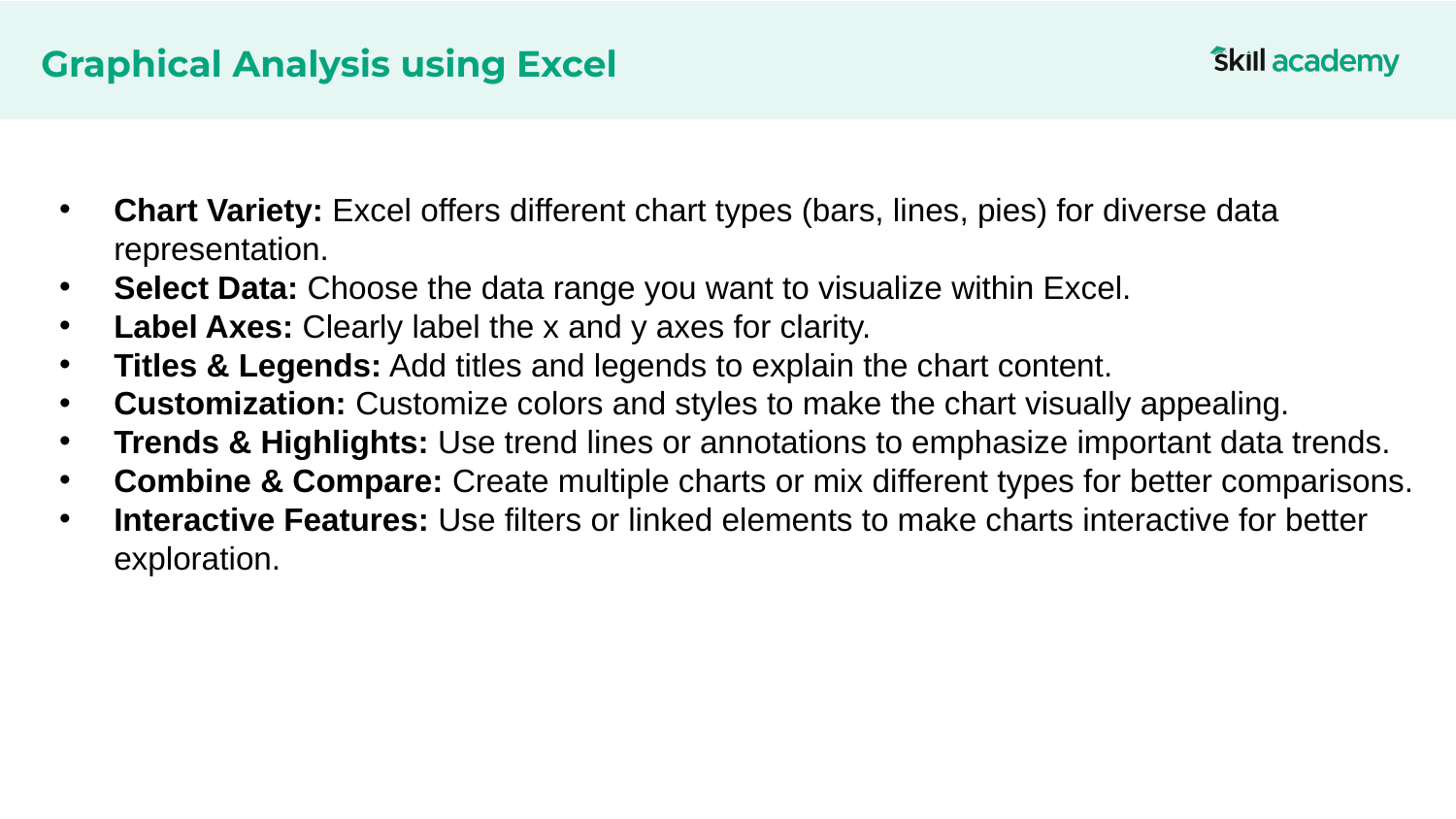

# Graphical Analysis using Excel
Chart Variety: Excel offers different chart types (bars, lines, pies) for diverse data representation.
Select Data: Choose the data range you want to visualize within Excel.
Label Axes: Clearly label the x and y axes for clarity.
Titles & Legends: Add titles and legends to explain the chart content.
Customization: Customize colors and styles to make the chart visually appealing.
Trends & Highlights: Use trend lines or annotations to emphasize important data trends.
Combine & Compare: Create multiple charts or mix different types for better comparisons.
Interactive Features: Use filters or linked elements to make charts interactive for better exploration.